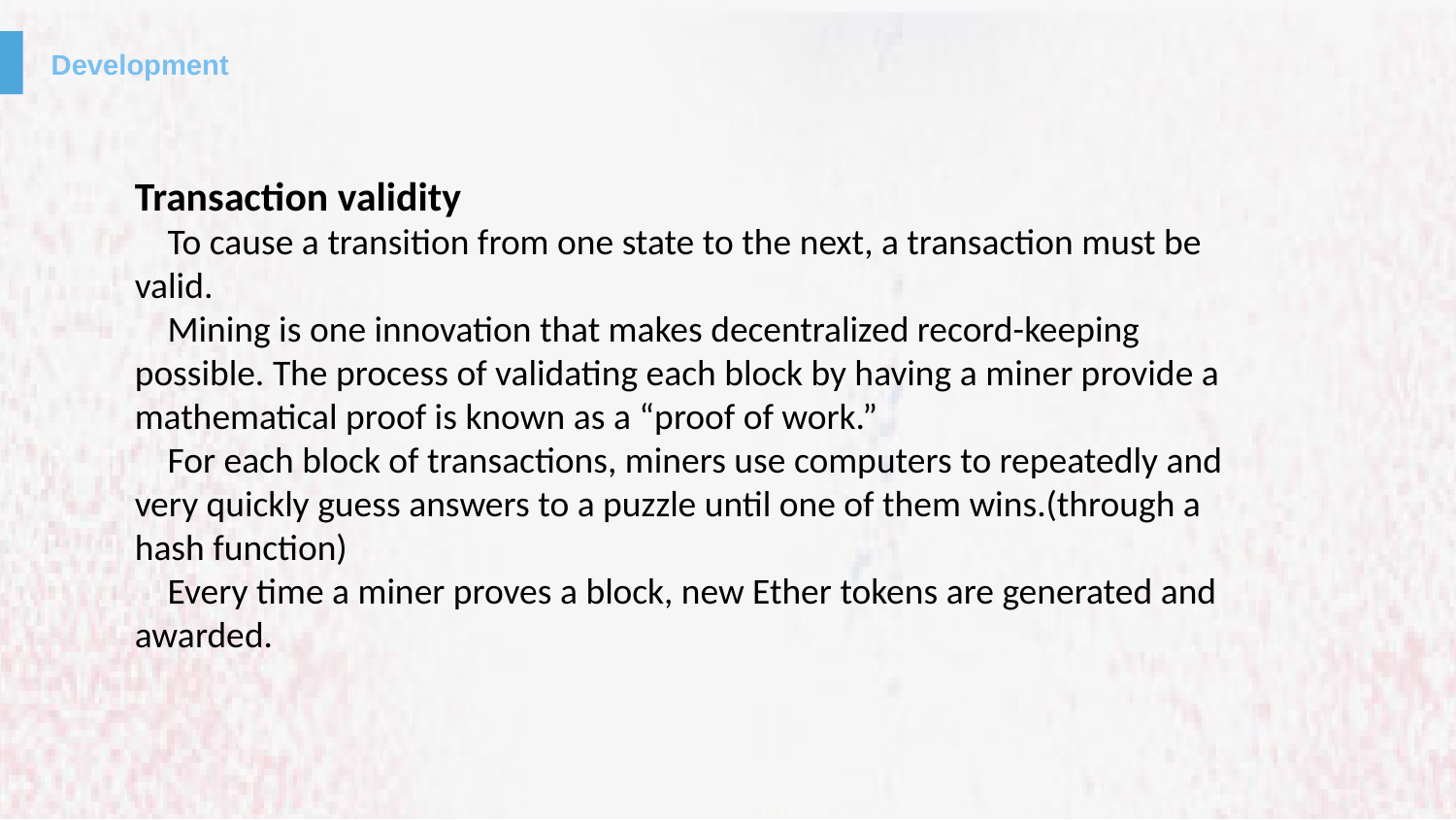

Transaction validity
    To cause a transition from one state to the next, a transaction must be valid.
    Mining is one innovation that makes decentralized record-keeping possible. The process of validating each block by having a miner provide a mathematical proof is known as a “proof of work.”
    For each block of transactions, miners use computers to repeatedly and very quickly guess answers to a puzzle until one of them wins.(through a hash function)
    Every time a miner proves a block, new Ether tokens are generated and awarded.